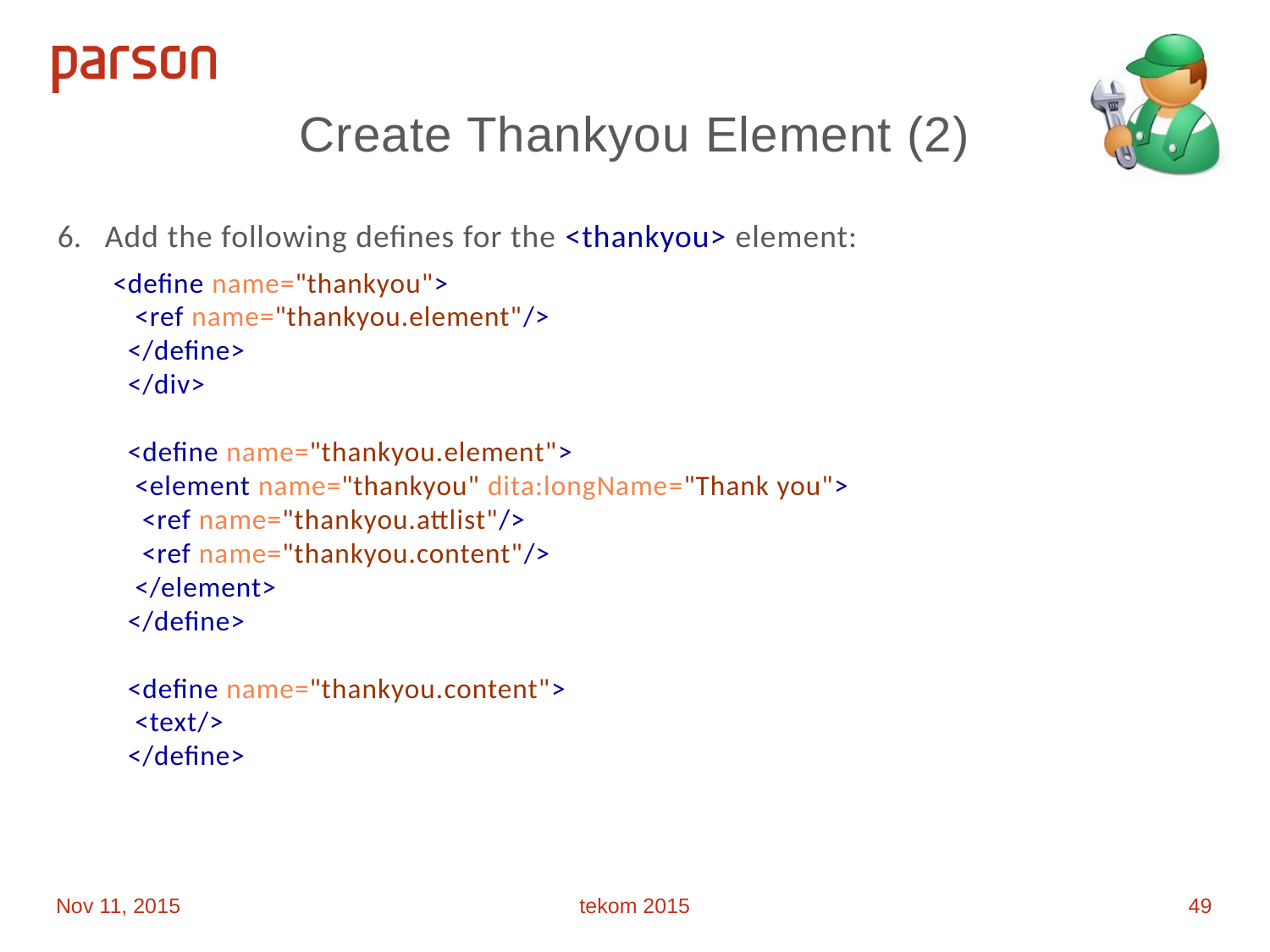

# Create Thankyou Element (2)
Add the following defines for the <thankyou> element:
<define name="thankyou">
   <ref name="thankyou.element"/>
  </define>
  </div>
  <define name="thankyou.element">
   <element name="thankyou" dita:longName="Thank you">
    <ref name="thankyou.attlist"/>
    <ref name="thankyou.content"/>
   </element>
  </define>
  <define name="thankyou.content">
   <text/>
  </define>